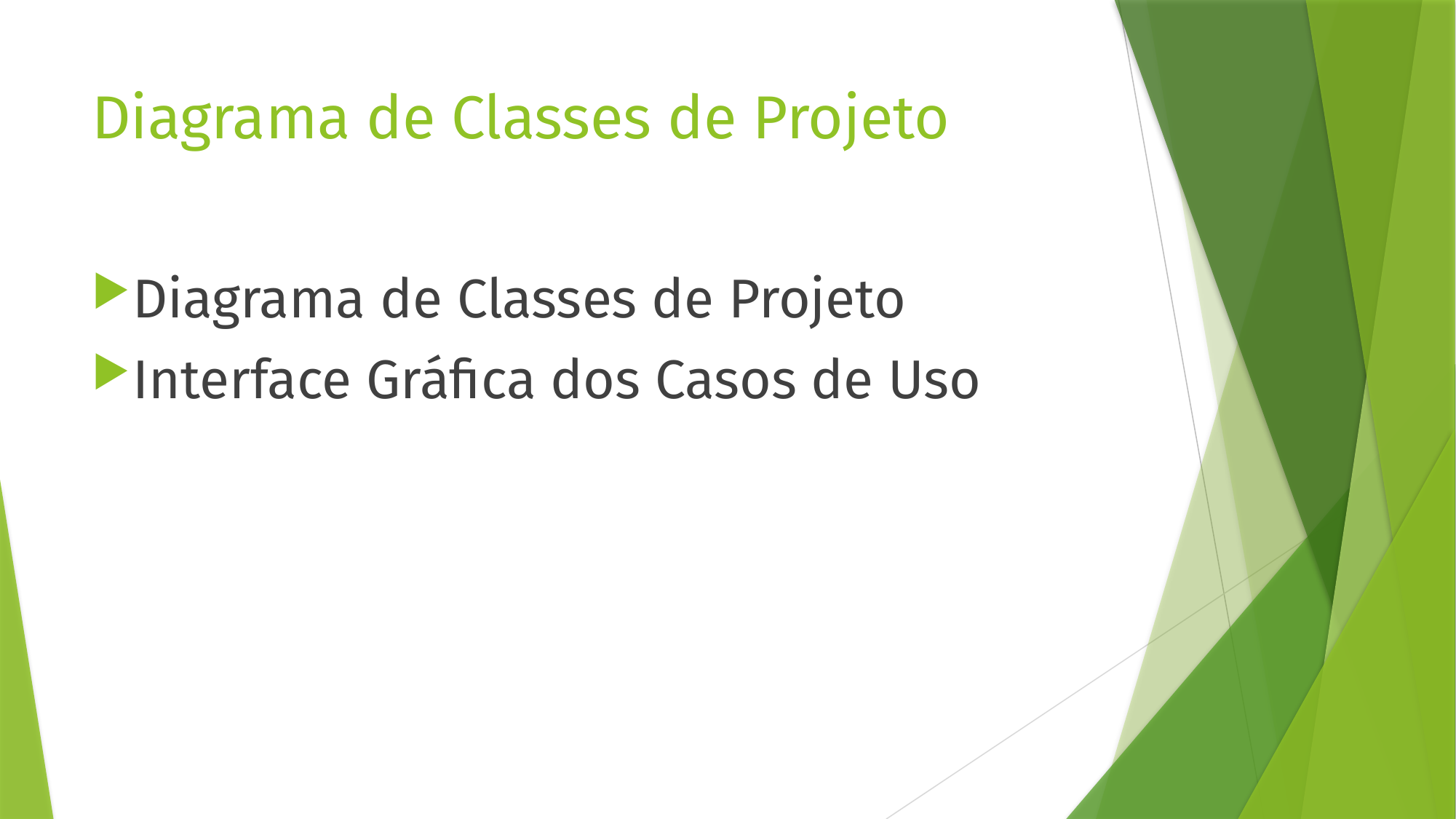

# Diagrama de Classes de Projeto
Diagrama de Classes de Projeto
Interface Gráfica dos Casos de Uso